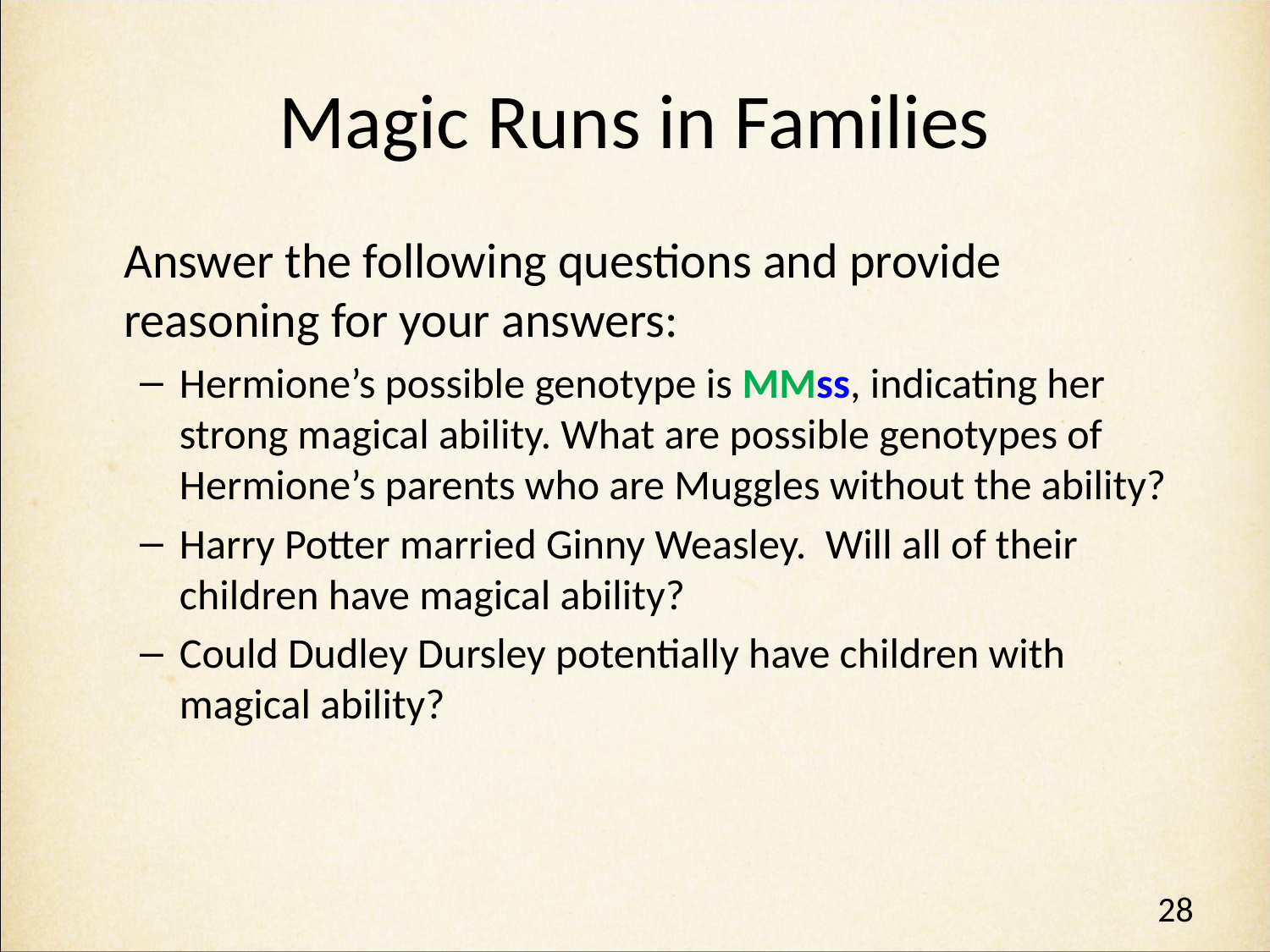

# Magic Runs in Families
Answer the following questions and provide reasoning for your answers:
Hermione’s possible genotype is MMss, indicating her strong magical ability. What are possible genotypes of Hermione’s parents who are Muggles without the ability?
Harry Potter married Ginny Weasley.  Will all of their children have magical ability?
Could Dudley Dursley potentially have children with magical ability?
28